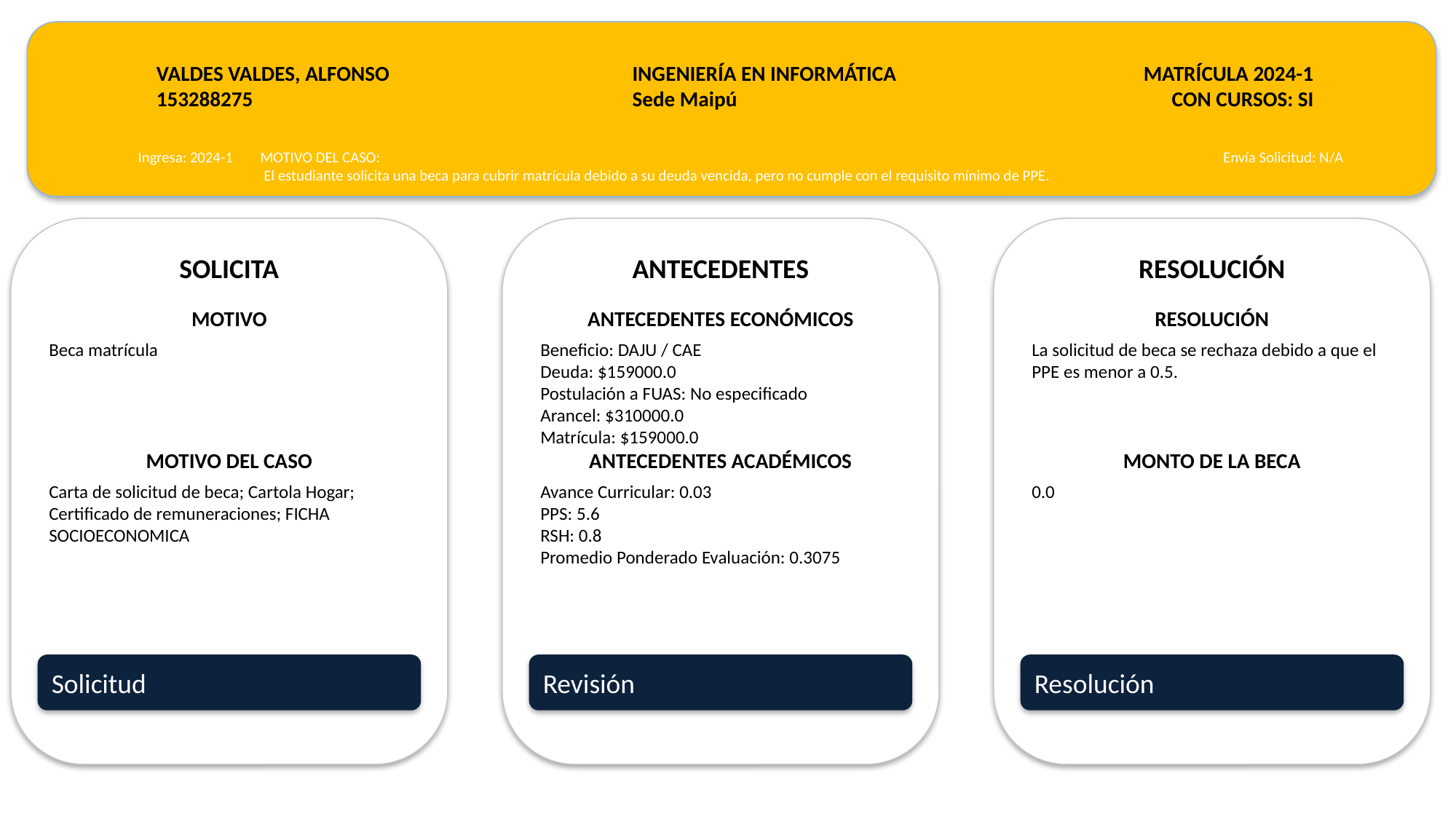

VALDES VALDES, ALFONSO
153288275

INGENIERÍA EN INFORMÁTICA
Sede Maipú

MATRÍCULA 2024-1
CON CURSOS: SI

Ingresa: 2024-1

MOTIVO DEL CASO:
 El estudiante solicita una beca para cubrir matrícula debido a su deuda vencida, pero no cumple con el requisito mínimo de PPE.

Envía Solicitud: N/A

SOLICITA
ANTECEDENTES
RESOLUCIÓN
MOTIVO
ANTECEDENTES ECONÓMICOS
RESOLUCIÓN
Beca matrícula
Beneficio: DAJU / CAE
Deuda: $159000.0
Postulación a FUAS: No especificado
Arancel: $310000.0
Matrícula: $159000.0
La solicitud de beca se rechaza debido a que el PPE es menor a 0.5.
MOTIVO DEL CASO
ANTECEDENTES ACADÉMICOS
MONTO DE LA BECA
Carta de solicitud de beca; Cartola Hogar; Certificado de remuneraciones; FICHA SOCIOECONOMICA
Avance Curricular: 0.03
PPS: 5.6
RSH: 0.8
Promedio Ponderado Evaluación: 0.3075
0.0
Solicitud
Revisión
Resolución